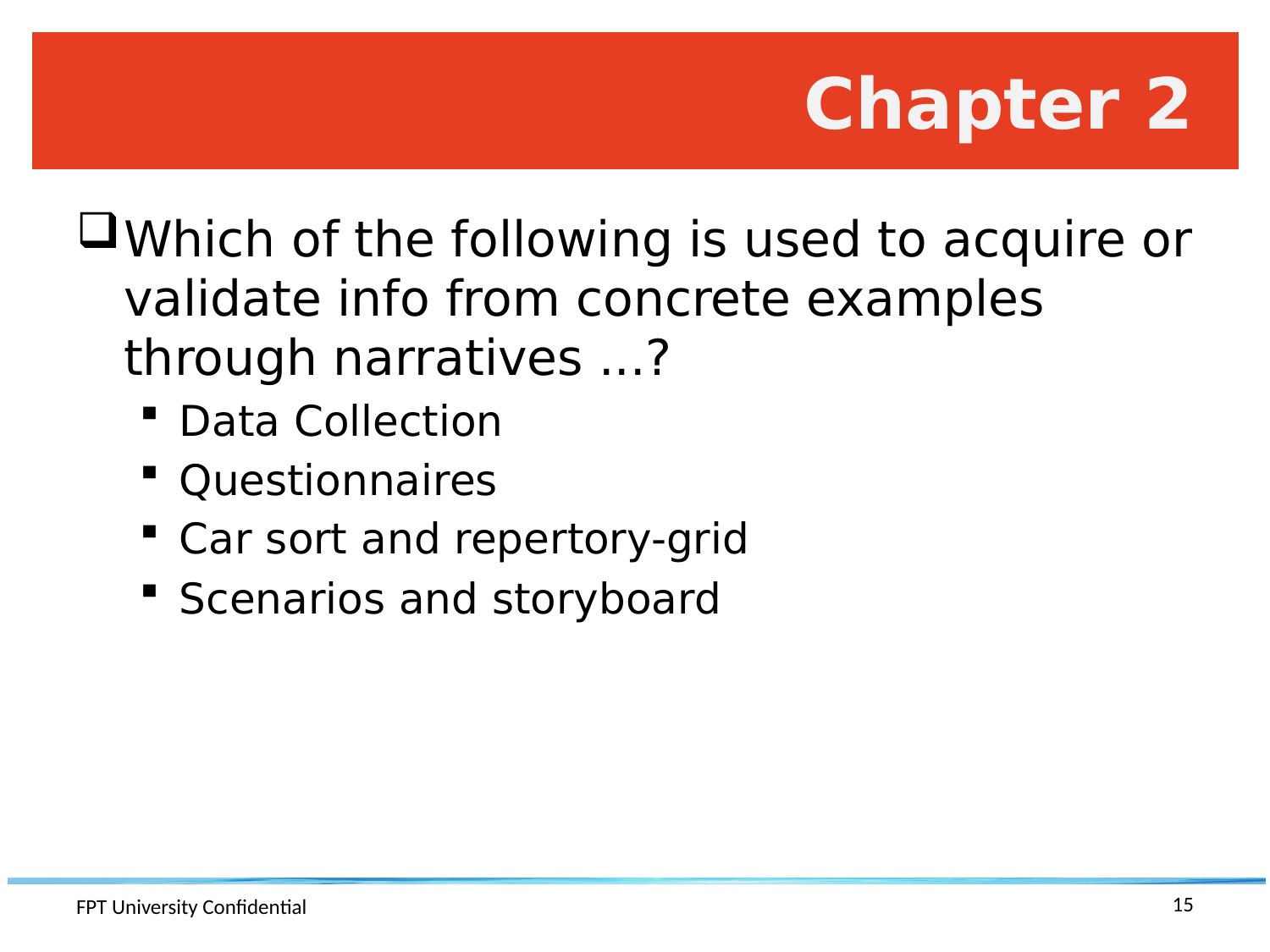

# Chapter 2
Which of the following is used to acquire or validate info from concrete examples through narratives ...?
Data Collection
Questionnaires
Car sort and repertory-grid
Scenarios and storyboard